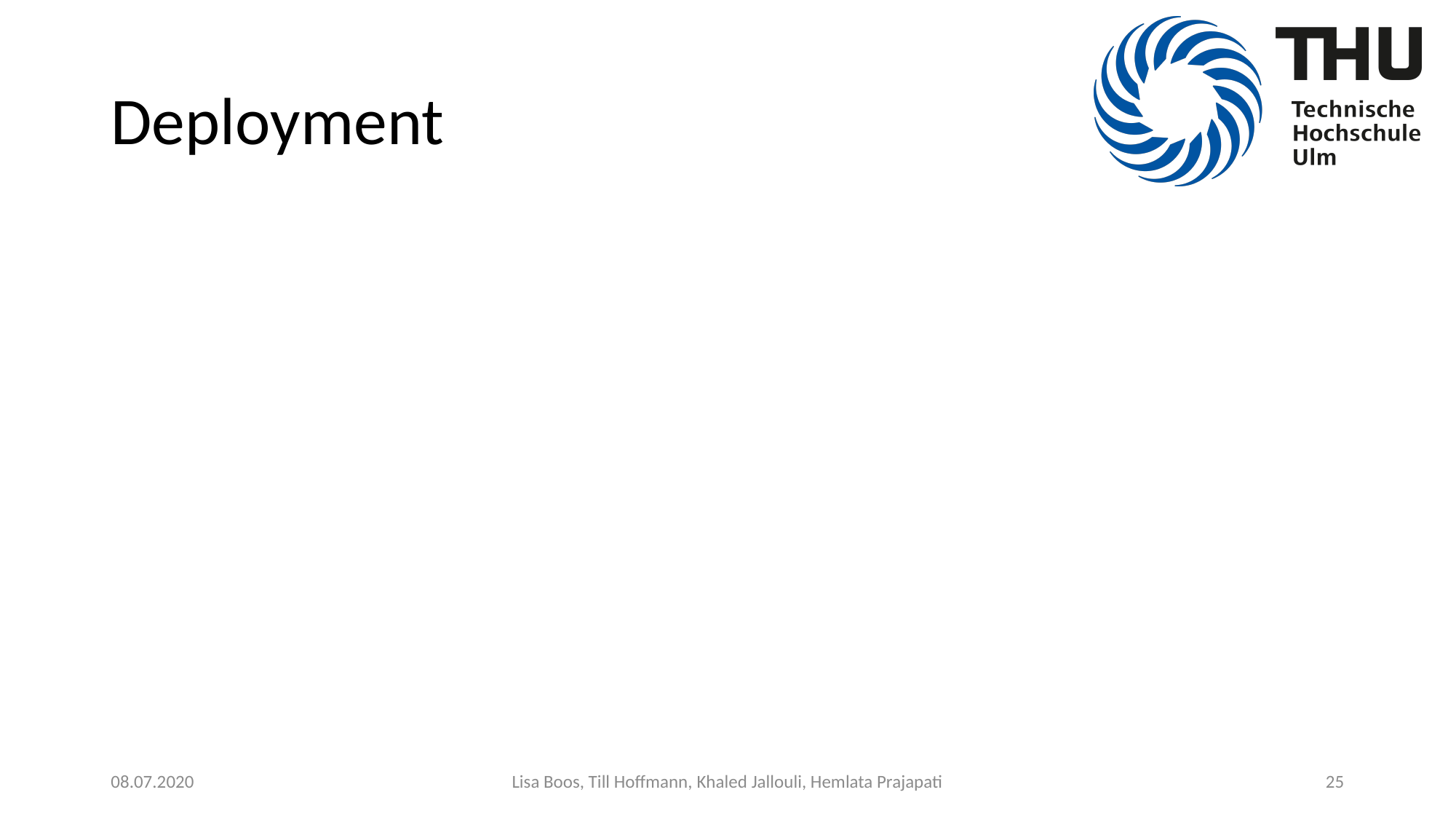

# Deployment

08.07.2020
Lisa Boos, Till Hoffmann, Khaled Jallouli, Hemlata Prajapati
25